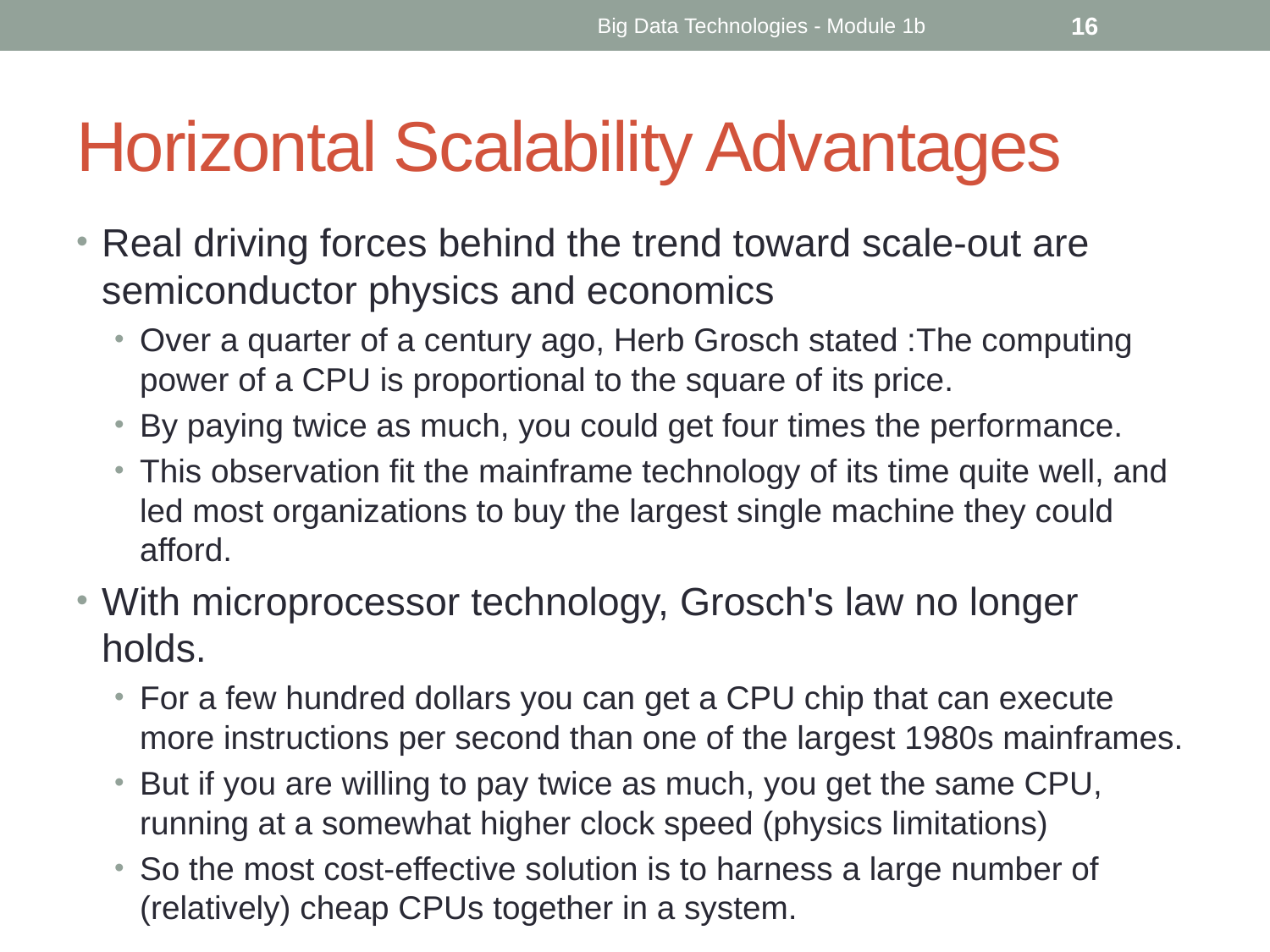

Big Data Technologies - Module 1b
16
# Horizontal Scalability Advantages
Real driving forces behind the trend toward scale-out are semiconductor physics and economics
Over a quarter of a century ago, Herb Grosch stated :The computing power of a CPU is proportional to the square of its price.
By paying twice as much, you could get four times the performance.
This observation fit the mainframe technology of its time quite well, and led most organizations to buy the largest single machine they could afford.
With microprocessor technology, Grosch's law no longer holds.
For a few hundred dollars you can get a CPU chip that can execute more instructions per second than one of the largest 1980s mainframes.
But if you are willing to pay twice as much, you get the same CPU, running at a somewhat higher clock speed (physics limitations)
So the most cost-effective solution is to harness a large number of (relatively) cheap CPUs together in a system.